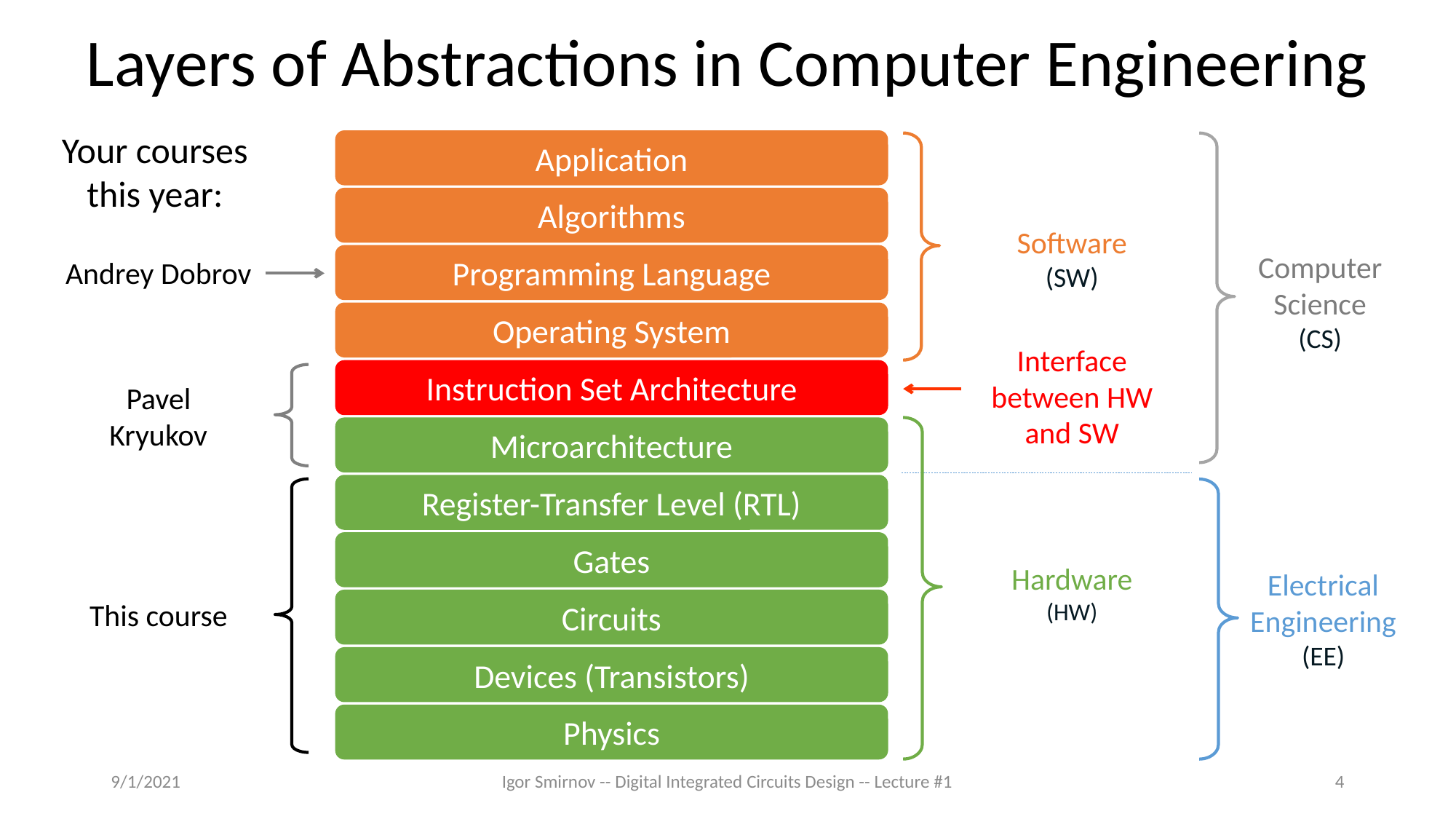

# Layers of Abstractions in Computer Engineering
Your courses this year:
Application

Algorithms
Software (SW)
Computer Science
(CS)
Programming Language
Andrey Dobrov
Operating System
Interface between HW and SW
Instruction Set Architecture

Pavel
Kryukov
Microarchitecture

Register-Transfer Level (RTL)

Gates
Hardware (HW)
Electrical Engineering
(EE)
Circuits
This course
Devices (Transistors)
Physics
9/1/2021
Igor Smirnov -- Digital Integrated Circuits Design -- Lecture #1
4